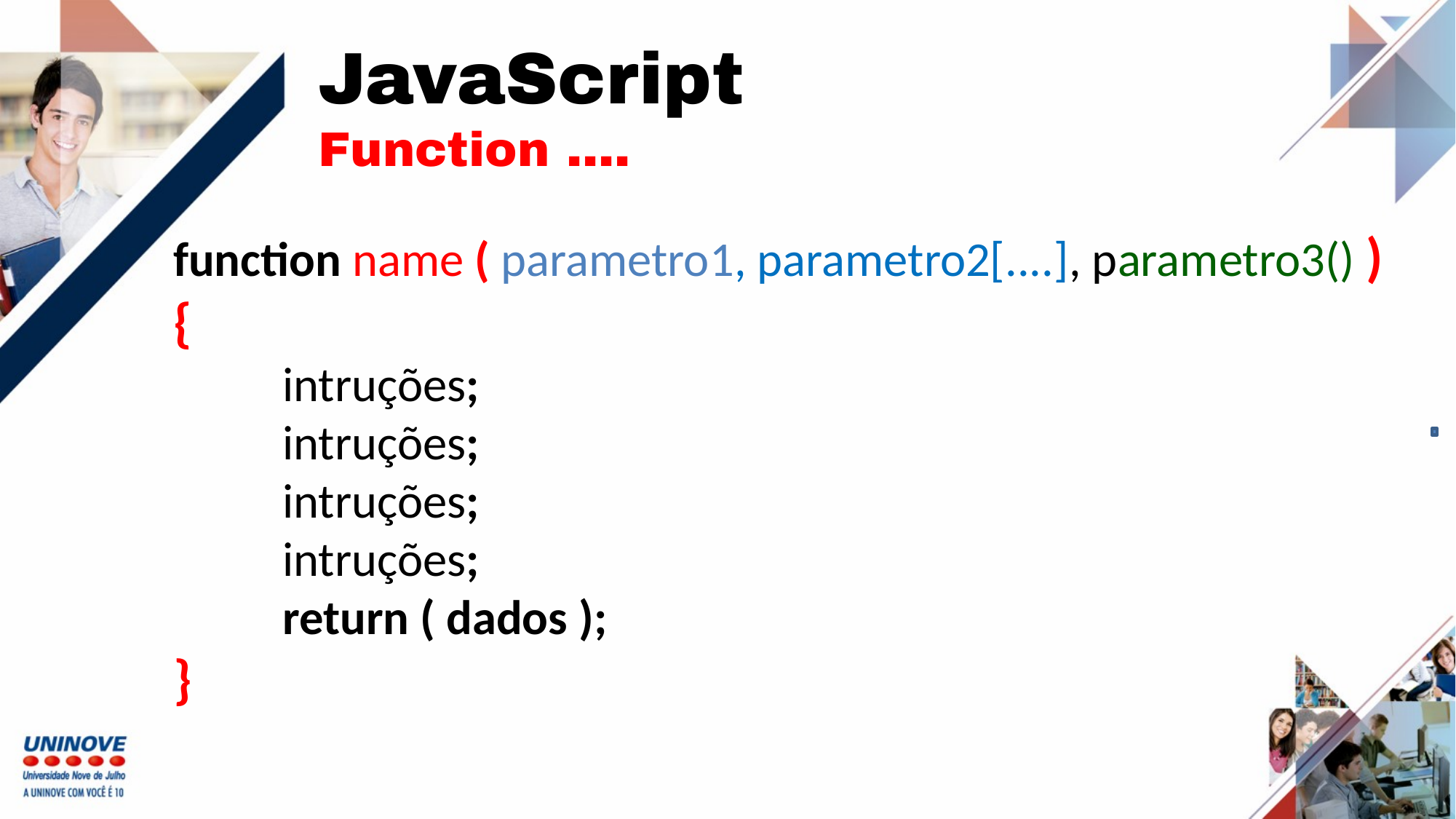

JavaScript
Function ....
function name ( parametro1, parametro2[....], parametro3() ) {
   	intruções;
	intruções;
	intruções;
	intruções;
	return ( dados );
}